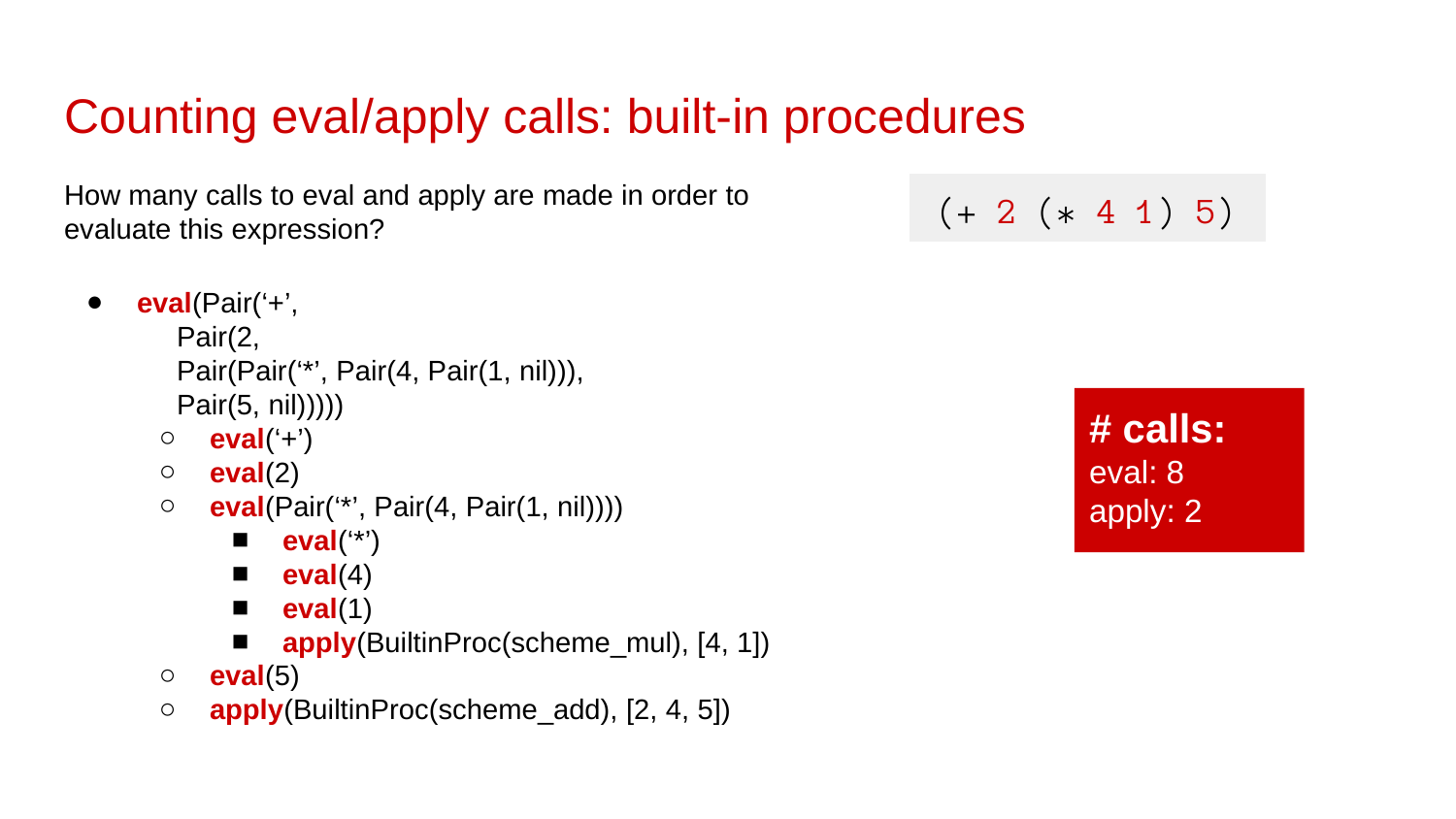

# Counting eval/apply calls: built-in procedures
How many calls to eval and apply are made in order to evaluate this expression?
(+ 2 (* 4 1) 5)
eval(Pair(‘+’,
     Pair(2,
     Pair(Pair(‘*’, Pair(4, Pair(1, nil))),
     Pair(5, nil)))))
eval(‘+’)
eval(2)
eval(Pair(‘*’, Pair(4, Pair(1, nil))))
eval(‘*’)
eval(4)
eval(1)
apply(BuiltinProc(scheme_mul), [4, 1])
eval(5)
apply(BuiltinProc(scheme_add), [2, 4, 5])
# calls:
eval: 8
apply: 2